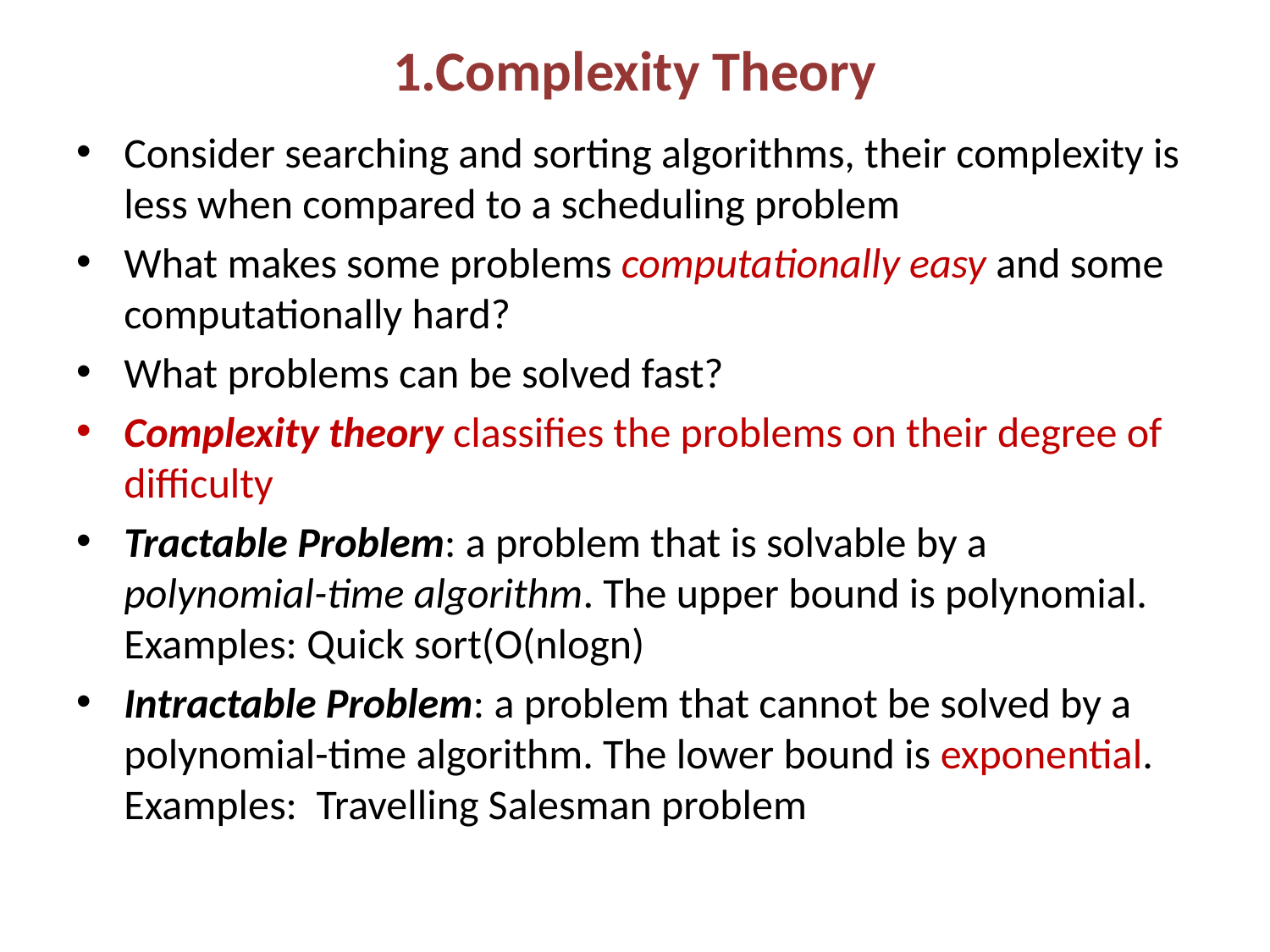

# 1.Complexity Theory
Consider searching and sorting algorithms, their complexity is less when compared to a scheduling problem
What makes some problems computationally easy and some computationally hard?
What problems can be solved fast?
Complexity theory classifies the problems on their degree of difficulty
Tractable Problem: a problem that is solvable by a polynomial-time algorithm. The upper bound is polynomial. Examples: Quick sort(O(nlogn)
Intractable Problem: a problem that cannot be solved by a polynomial-time algorithm. The lower bound is exponential. Examples:  Travelling Salesman problem